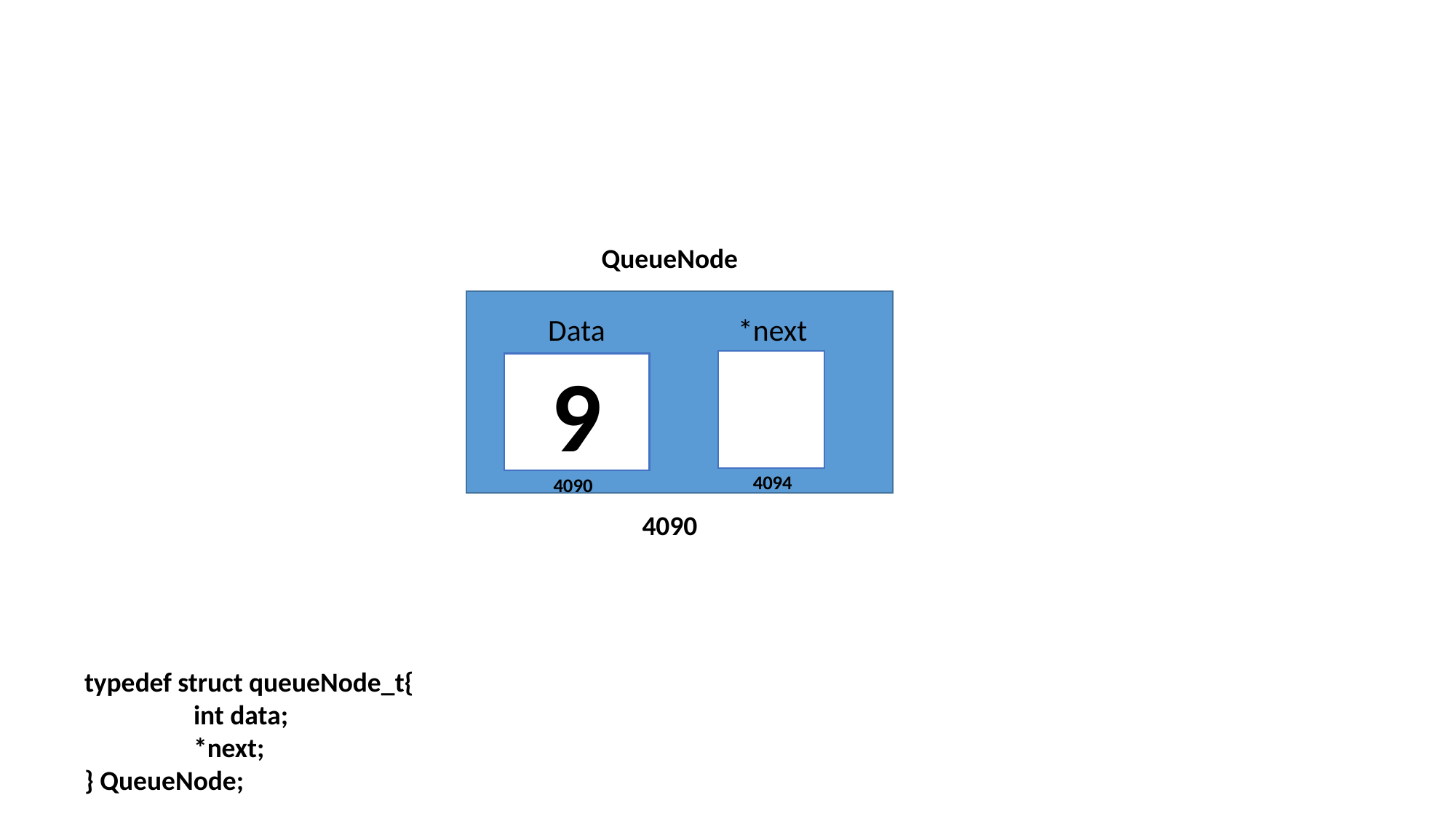

QueueNode

# Data
*next

9
4094
4090
4090
typedef struct queueNode_t{
	int data;
	*next;
} QueueNode;